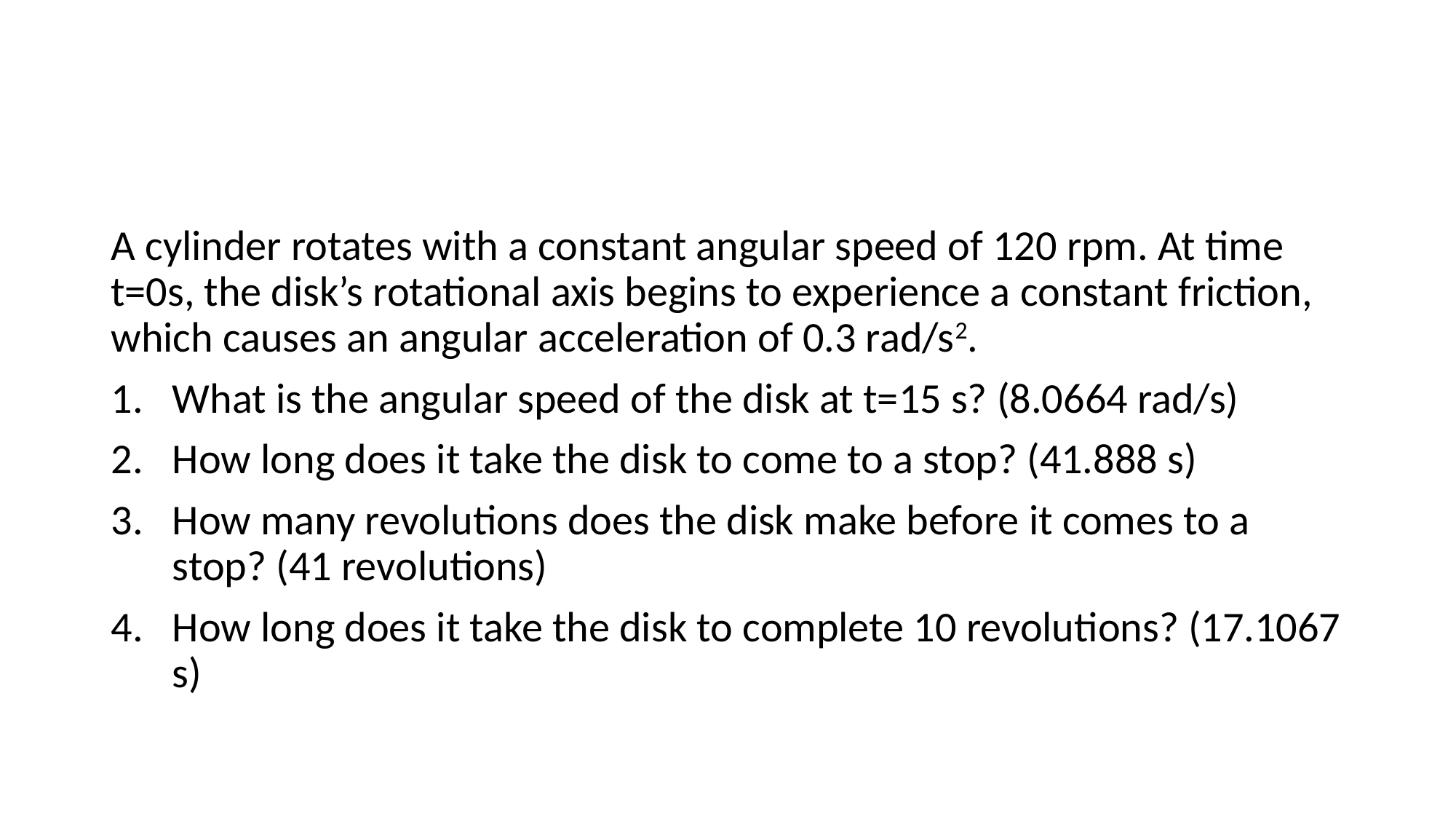

A cylinder rotates with a constant angular speed of 120 rpm. At time t=0s, the disk’s rotational axis begins to experience a constant friction, which causes an angular acceleration of 0.3 rad/s2.
What is the angular speed of the disk at t=15 s? (8.0664 rad/s)
How long does it take the disk to come to a stop? (41.888 s)
How many revolutions does the disk make before it comes to a stop? (41 revolutions)
How long does it take the disk to complete 10 revolutions? (17.1067 s)